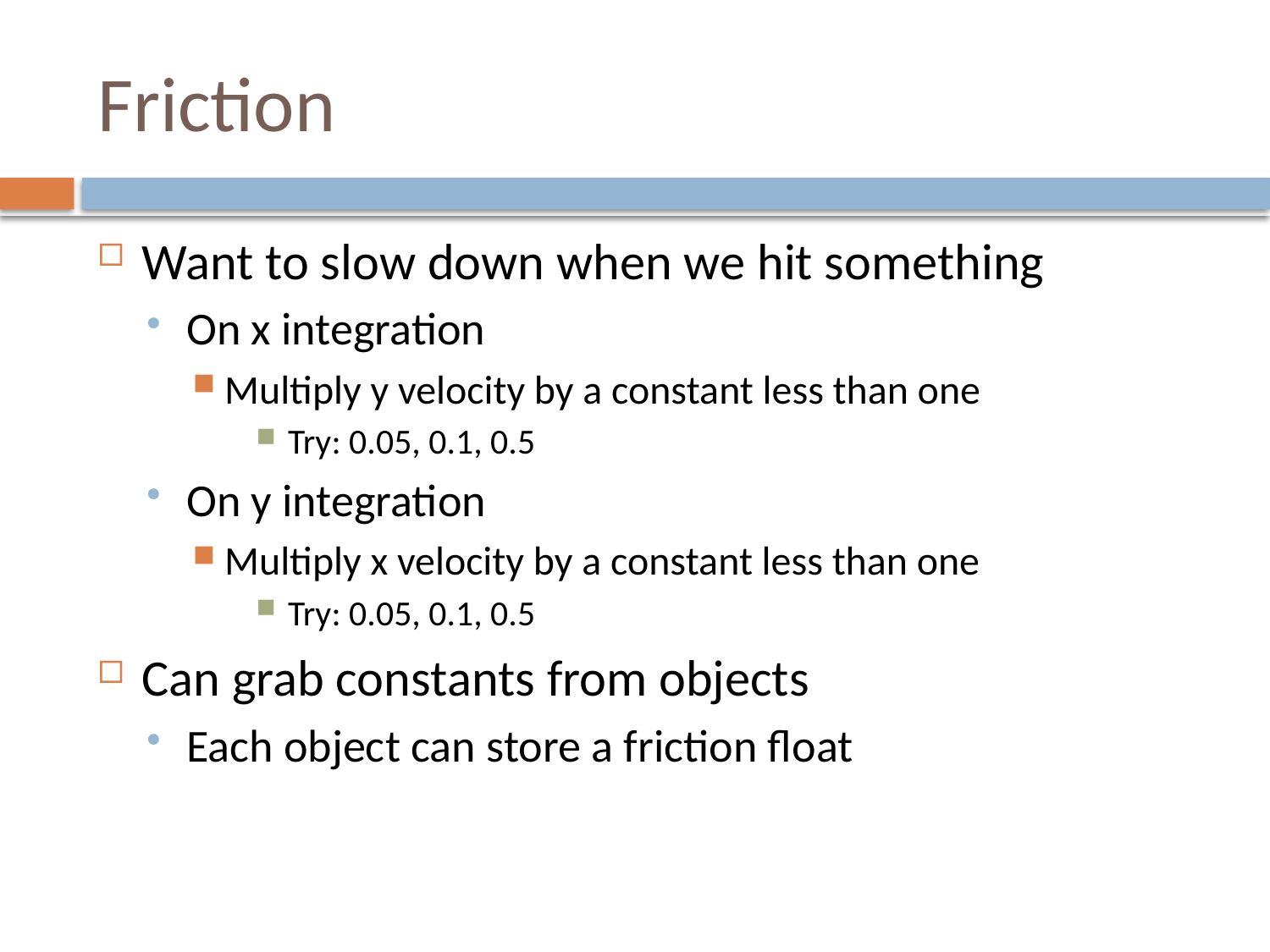

# Friction
Want to slow down when we hit something
On x integration
Multiply y velocity by a constant less than one
Try: 0.05, 0.1, 0.5
On y integration
Multiply x velocity by a constant less than one
Try: 0.05, 0.1, 0.5
Can grab constants from objects
Each object can store a friction float